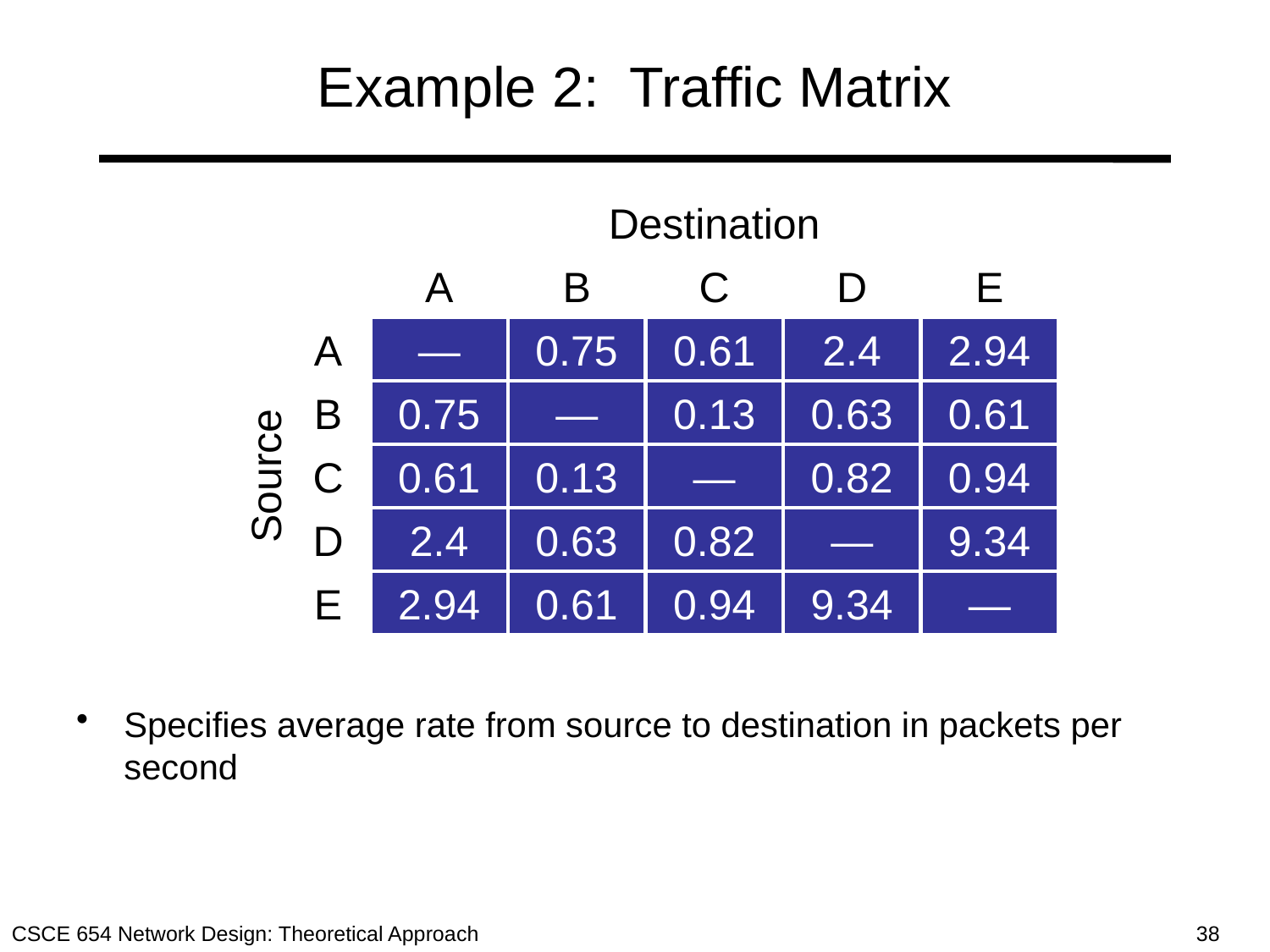

# Example 2:  Traffic Matrix
Destination
A
B
C
D
E
A
—
0.75
0.61
2.4
2.94
B
0.75
—
0.13
0.63
0.61
Source
C
0.61
0.13
—
0.82
0.94
D
2.4
0.63
0.82
—
9.34
E
2.94
0.61
0.94
9.34
—
Specifies average rate from source to destination in packets per second